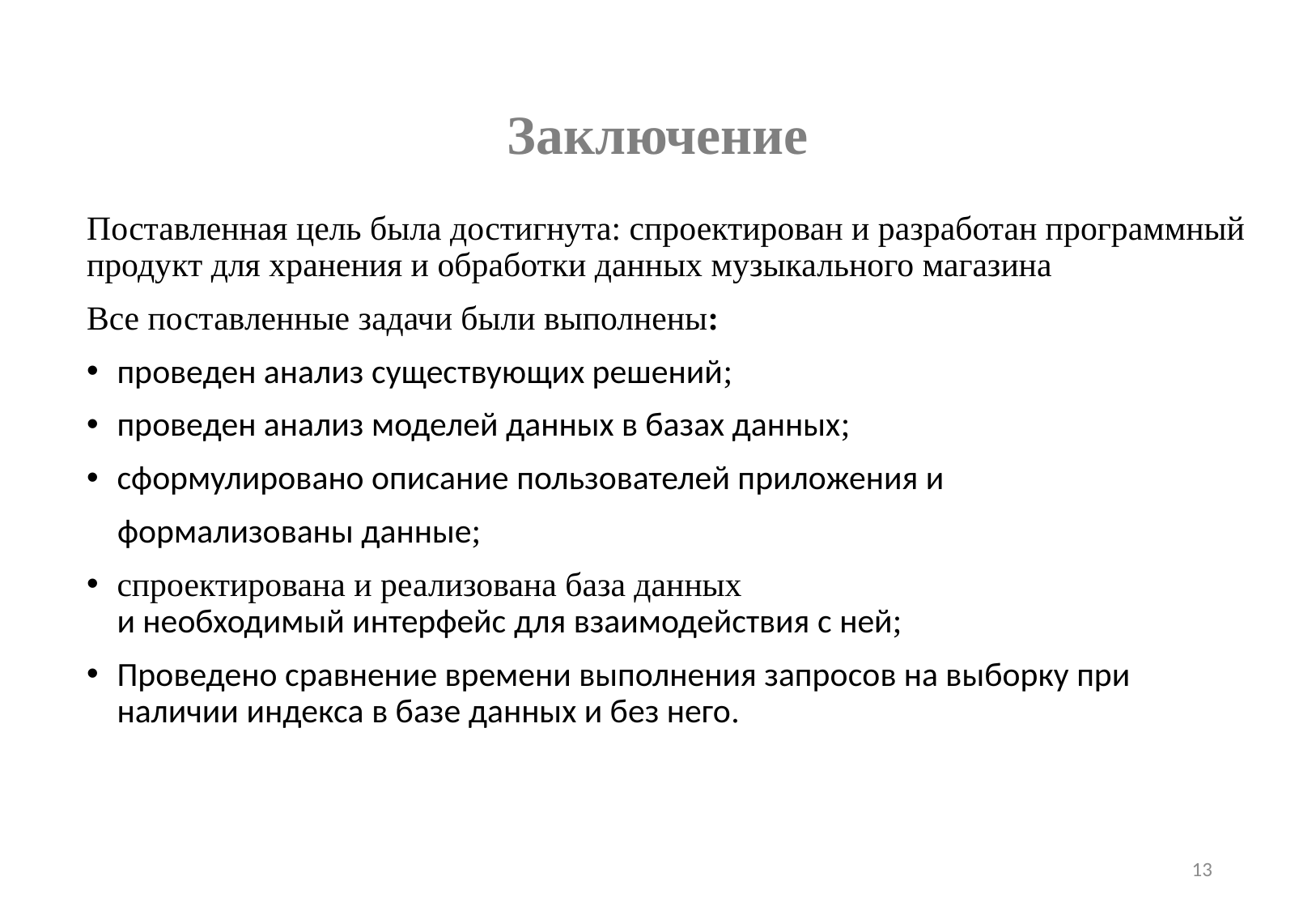

# Заключение
Поставленная цель была достигнута: спроектирован и разработан программный продукт для хранения и обработки данных музыкального магазина
Все поставленные задачи были выполнены:
проведен анализ существующих решений;
проведен анализ моделей данных в базах данных;
cформулировано описание пользователей приложения и
    формализованы данные;
спроектирована и реализована база данных и необходимый интерфейс для взаимодействия с ней;
Проведено сравнение времени выполнения запросов на выборку при наличии индекса в базе данных и без него.
13